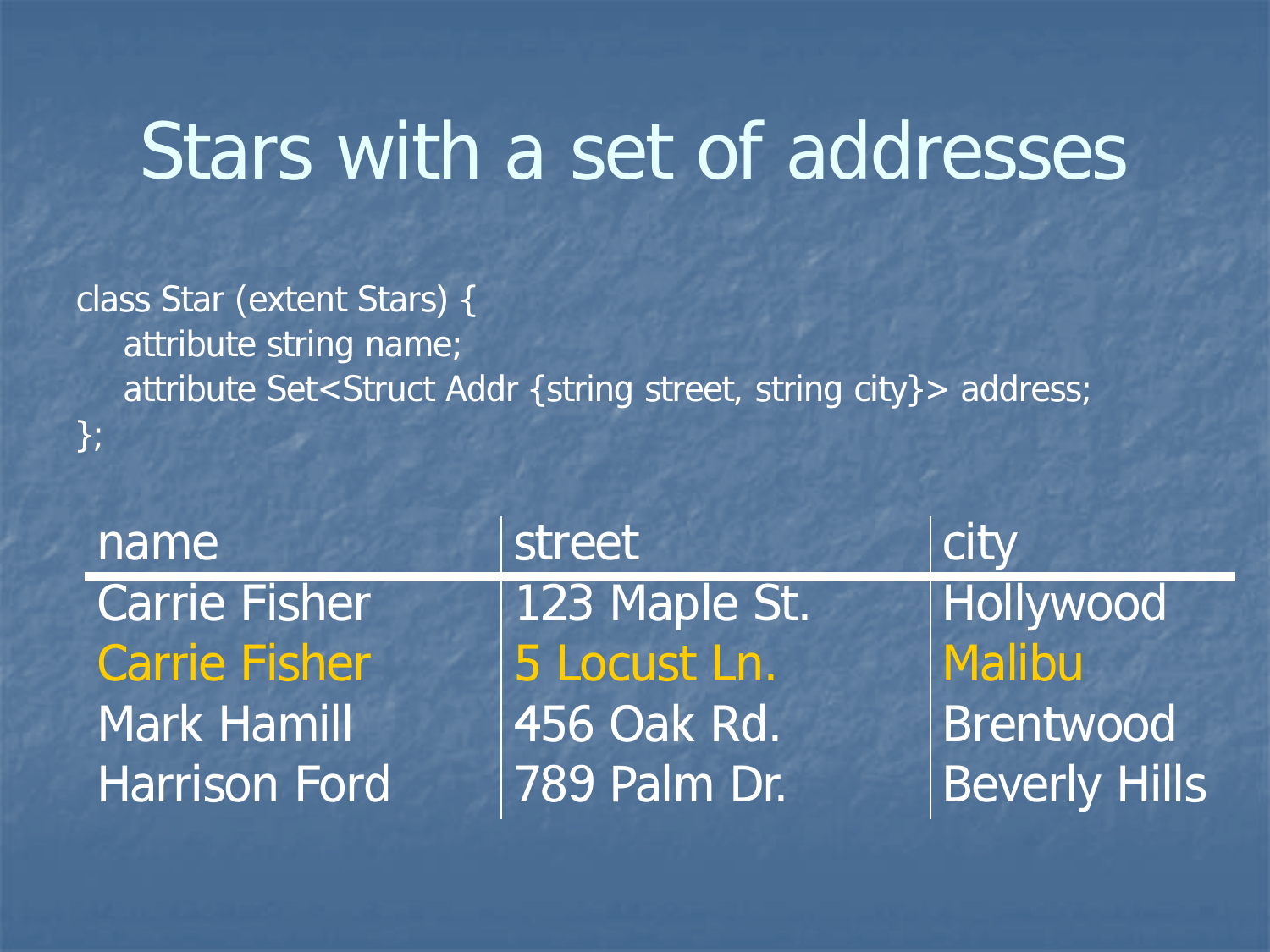

# Stars with a set of addresses
class Star (extent Stars) {
	attribute string name;
	attribute Set<Struct Addr {string street, string city}> address;
};
| name | street | city |
| --- | --- | --- |
| Carrie Fisher | 123 Maple St. | Hollywood |
| Carrie Fisher | 5 Locust Ln. | Malibu |
| Mark Hamill | 456 Oak Rd. | Brentwood |
| Harrison Ford | 789 Palm Dr. | Beverly Hills |